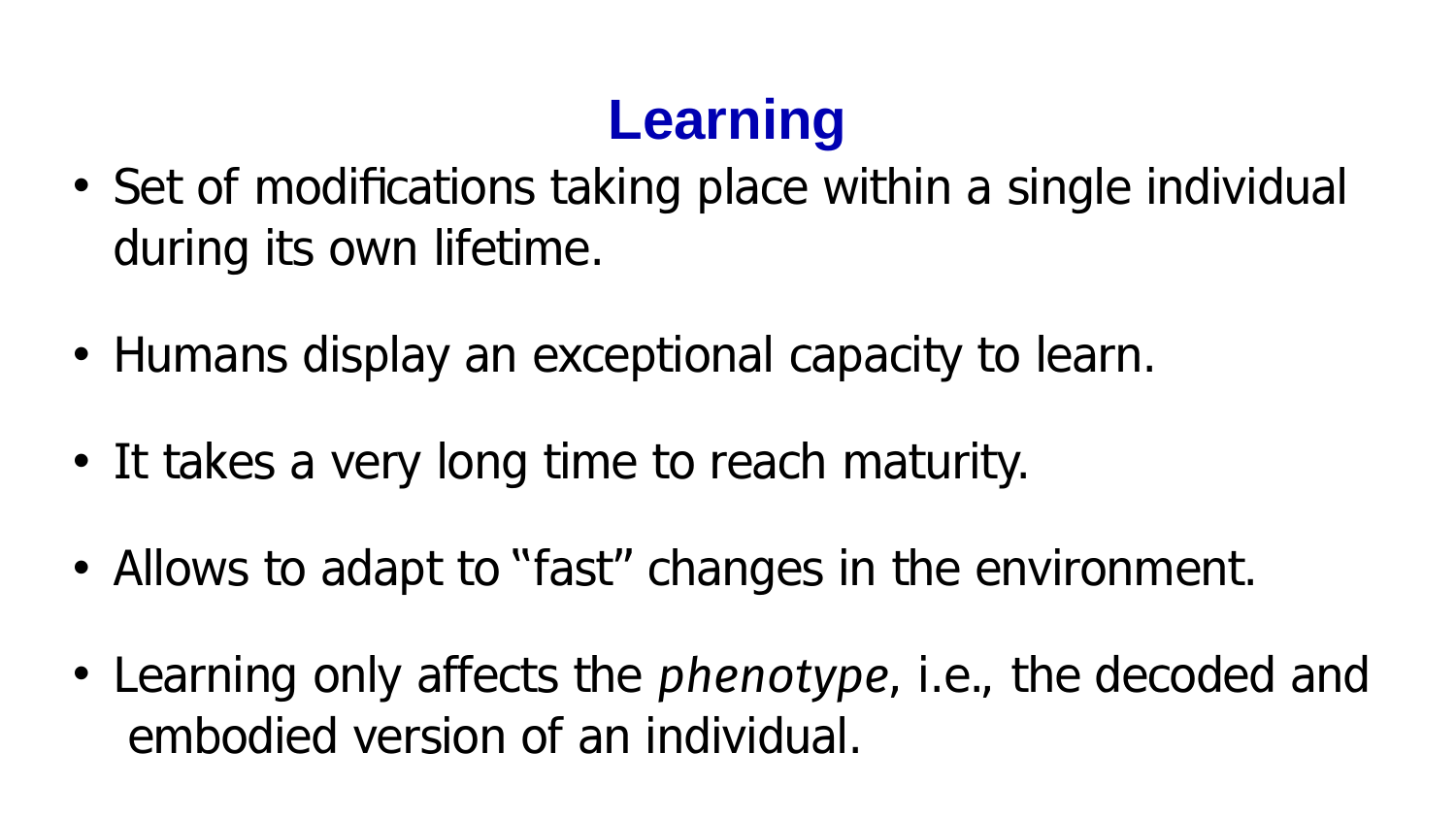

# Learning
Set of modifications taking place within a single individual  during its own lifetime.

Humans display an exceptional capacity to learn.
It takes a very long time to reach maturity.
Allows to adapt to “fast” changes in the environment.
Learning only affects the phenotype, i.e., the decoded and  embodied version of an individual.